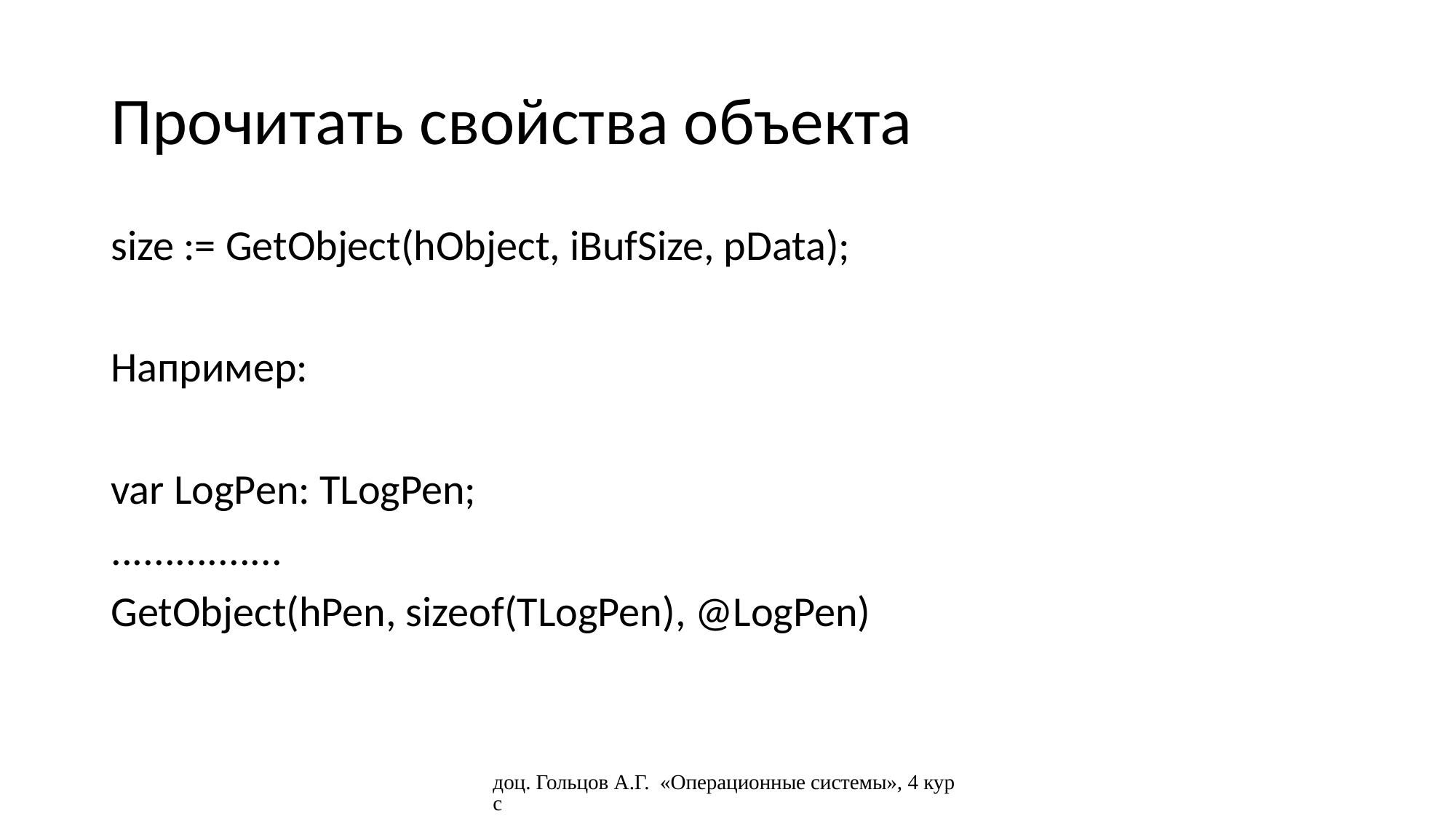

# Прочитать свойства объекта
size := GetObject(hObject, iBufSize, pData);

Например:

var LogPen: TLogPen;
................
GetObject(hPen, sizeof(TLogPen), @LogPen)
доц. Гольцов А.Г.  «Операционные системы», 4 курс